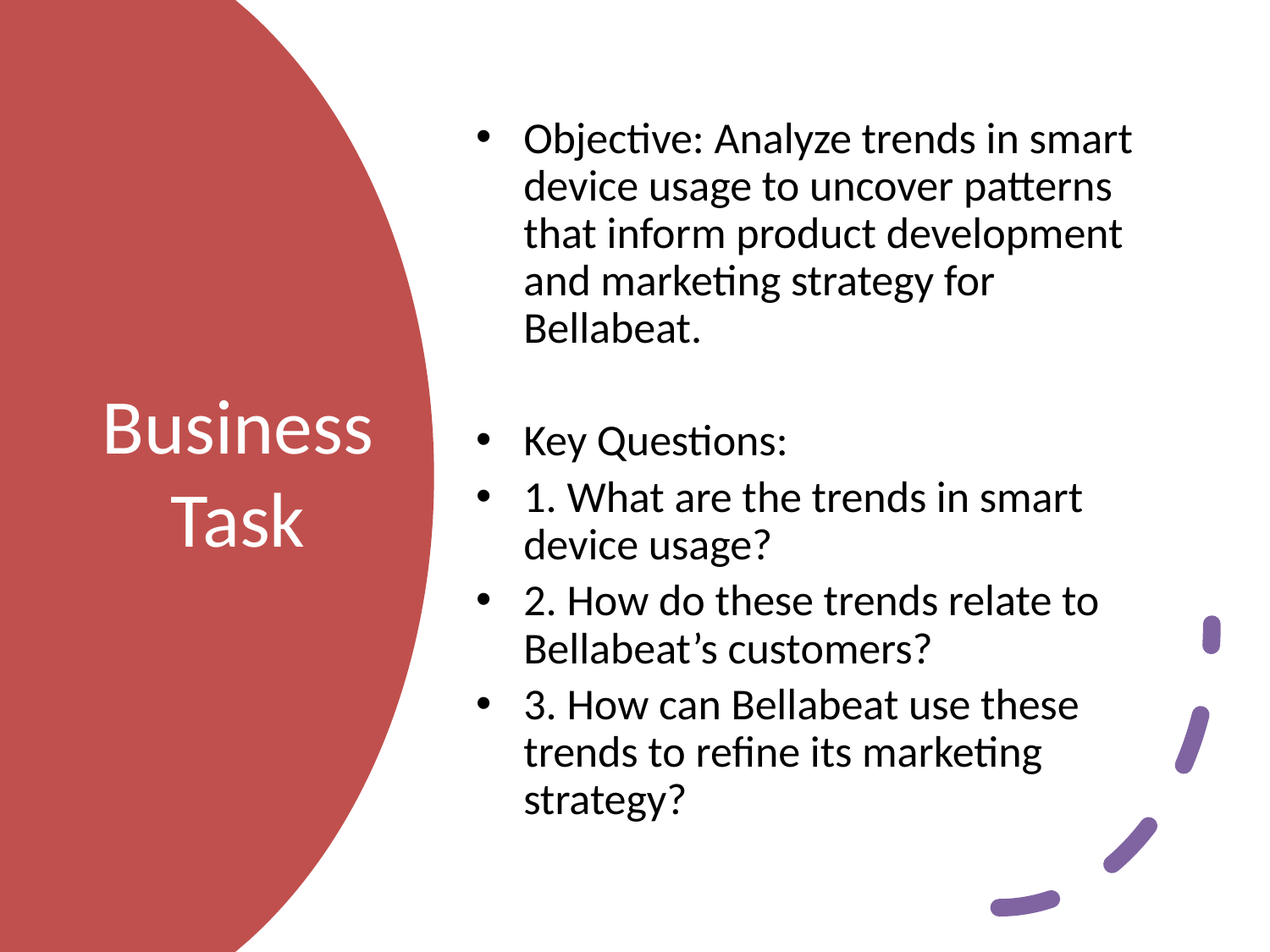

Objective: Analyze trends in smart device usage to uncover patterns that inform product development and marketing strategy for Bellabeat.

Key Questions:
1. What are the trends in smart device usage?
2. How do these trends relate to Bellabeat’s customers?
3. How can Bellabeat use these trends to refine its marketing strategy?
# Business Task